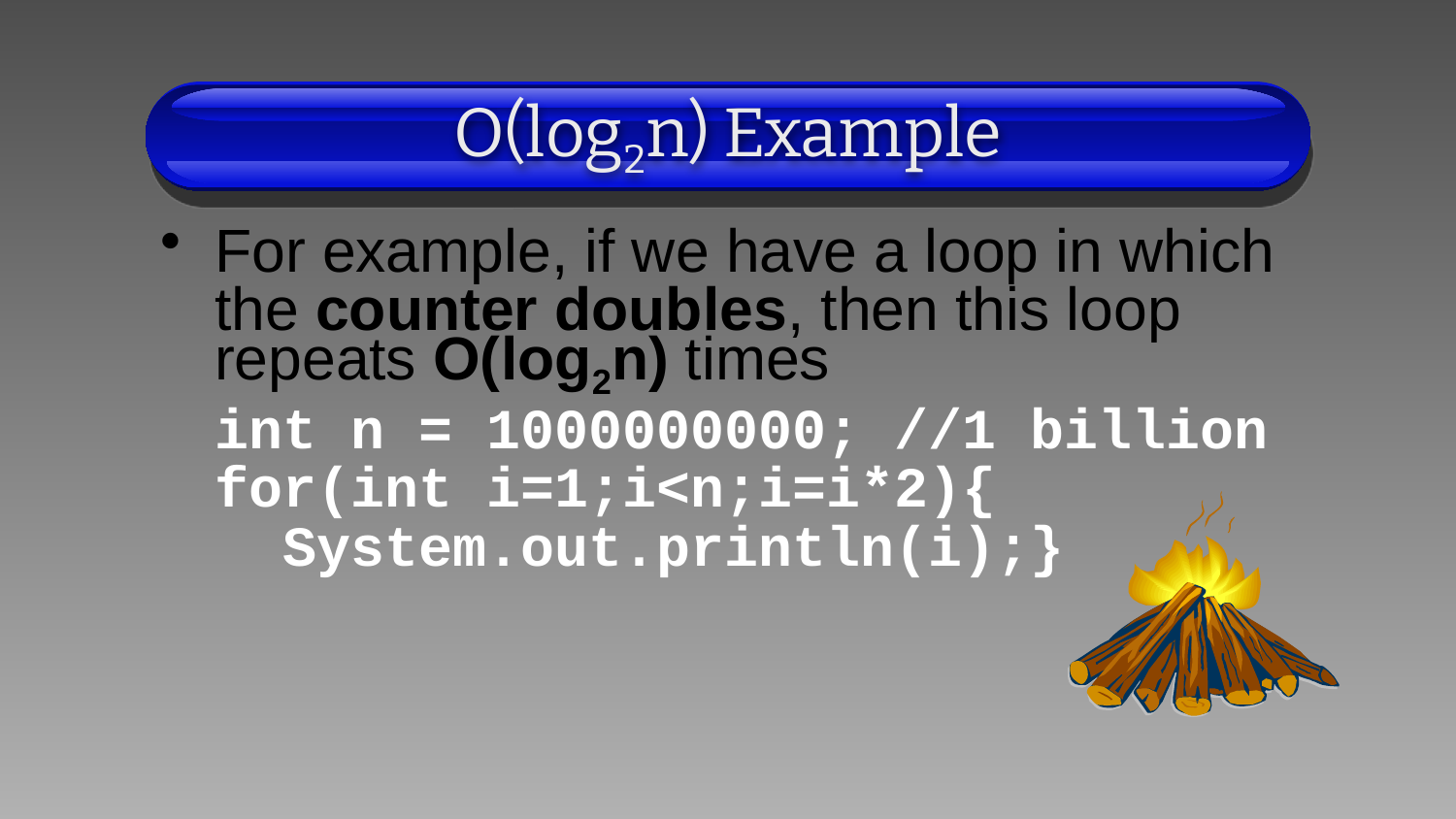

O(log2n) Example
For example, if we have a loop in which the counter doubles, then this loop repeats O(log2n) times
int n = 1000000000; //1 billion
for(int i=1;i<n;i=i*2){
  System.out.println(i);}